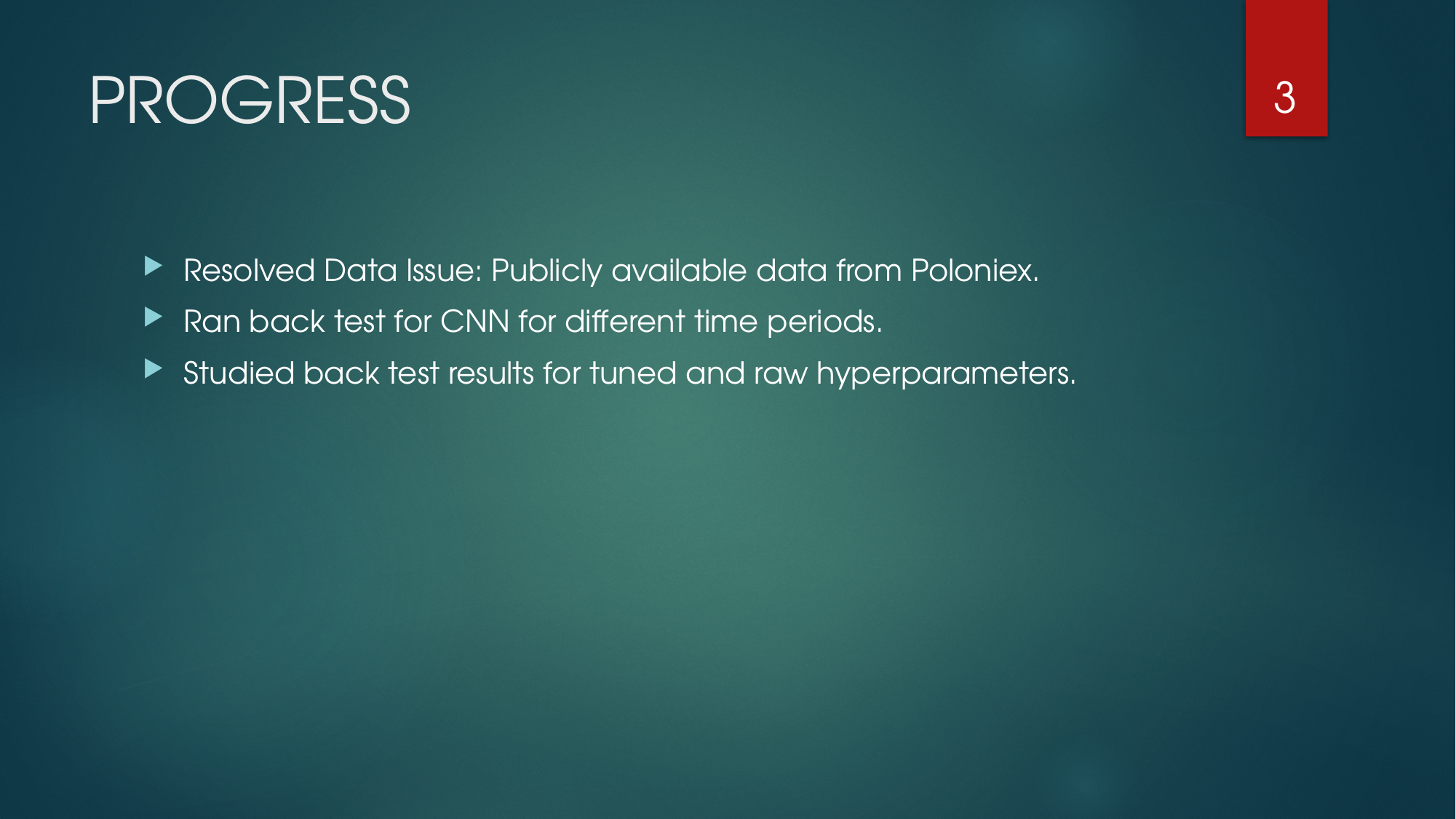

3
# PROGRESS
Resolved Data Issue: Publicly available data from Poloniex.
Ran back test for CNN for different time periods.
Studied back test results for tuned and raw hyperparameters.